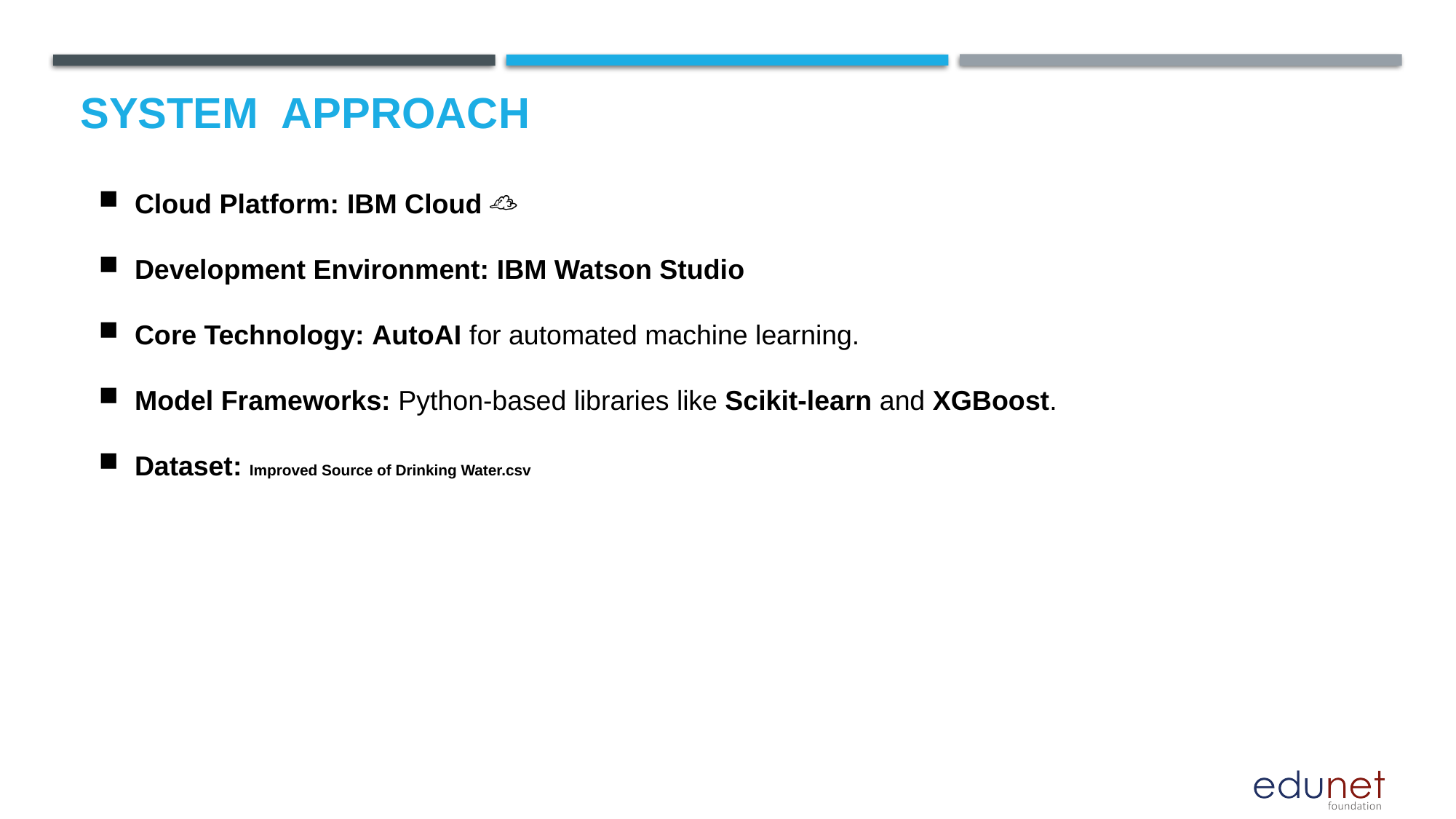

# System  Approach
Cloud Platform: IBM Cloud ☁️

Development Environment: IBM Watson Studio

Core Technology: AutoAI for automated machine learning.

Model Frameworks: Python-based libraries like Scikit-learn and XGBoost.

Dataset: Improved Source of Drinking Water.csv